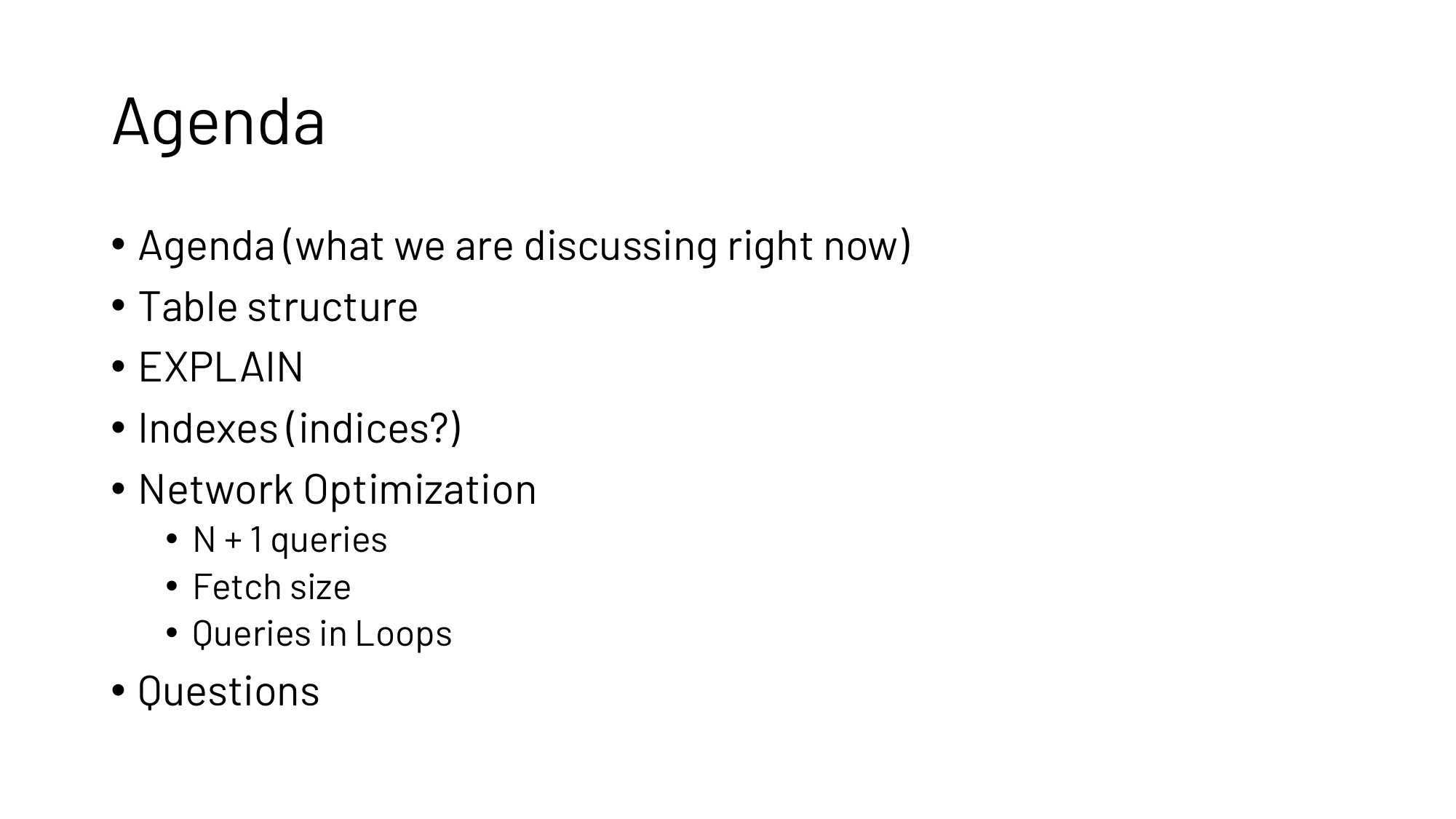

# Agenda
Agenda (what we are discussing right now)
Table structure
EXPLAIN
Indexes (indices?)
Network Optimization
N + 1 queries
Fetch size
Queries in Loops
Questions